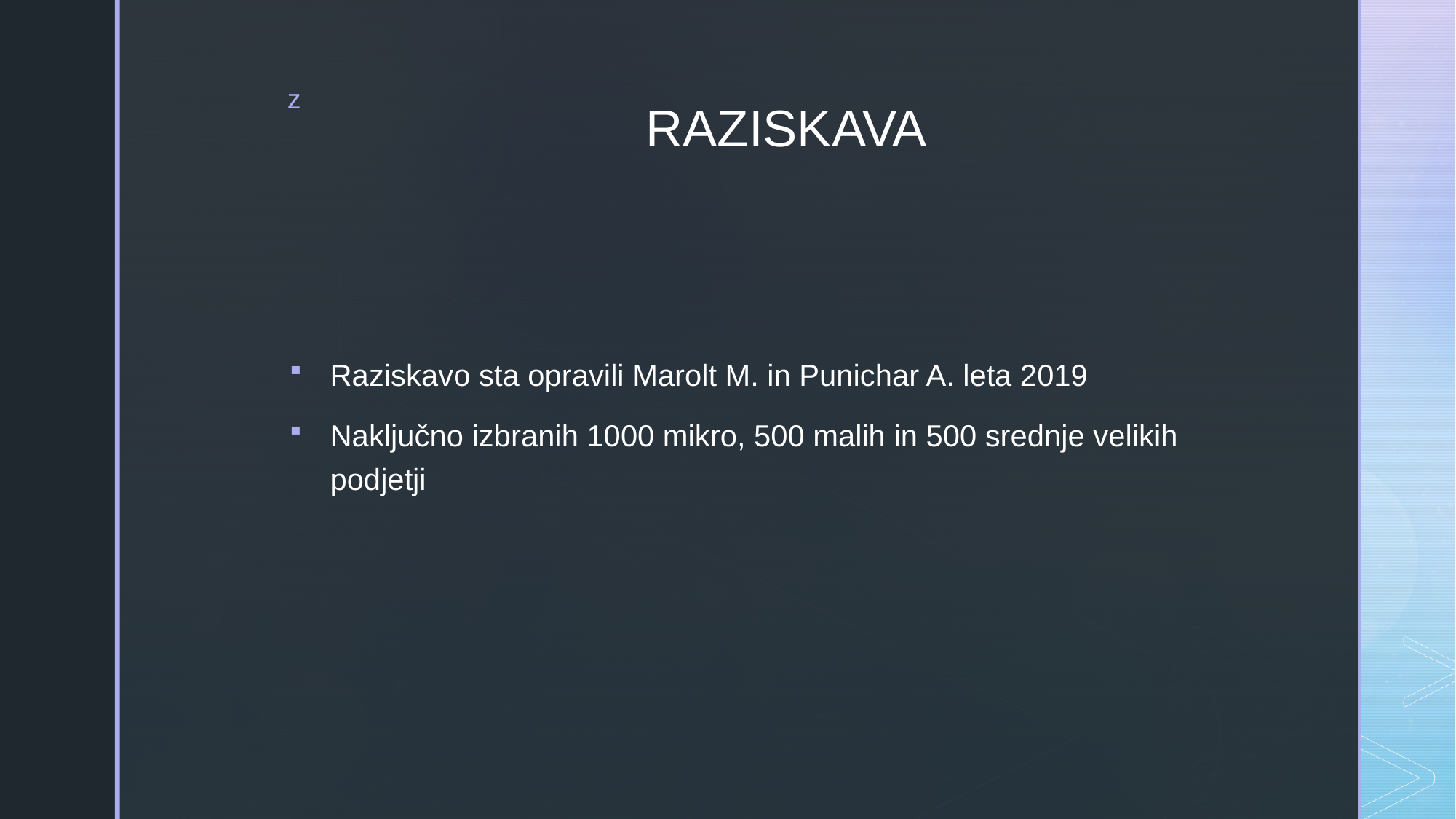

# RAZISKAVA
Raziskavo sta opravili Marolt M. in Punichar A. leta 2019
Naključno izbranih 1000 mikro, 500 malih in 500 srednje velikih podjetji